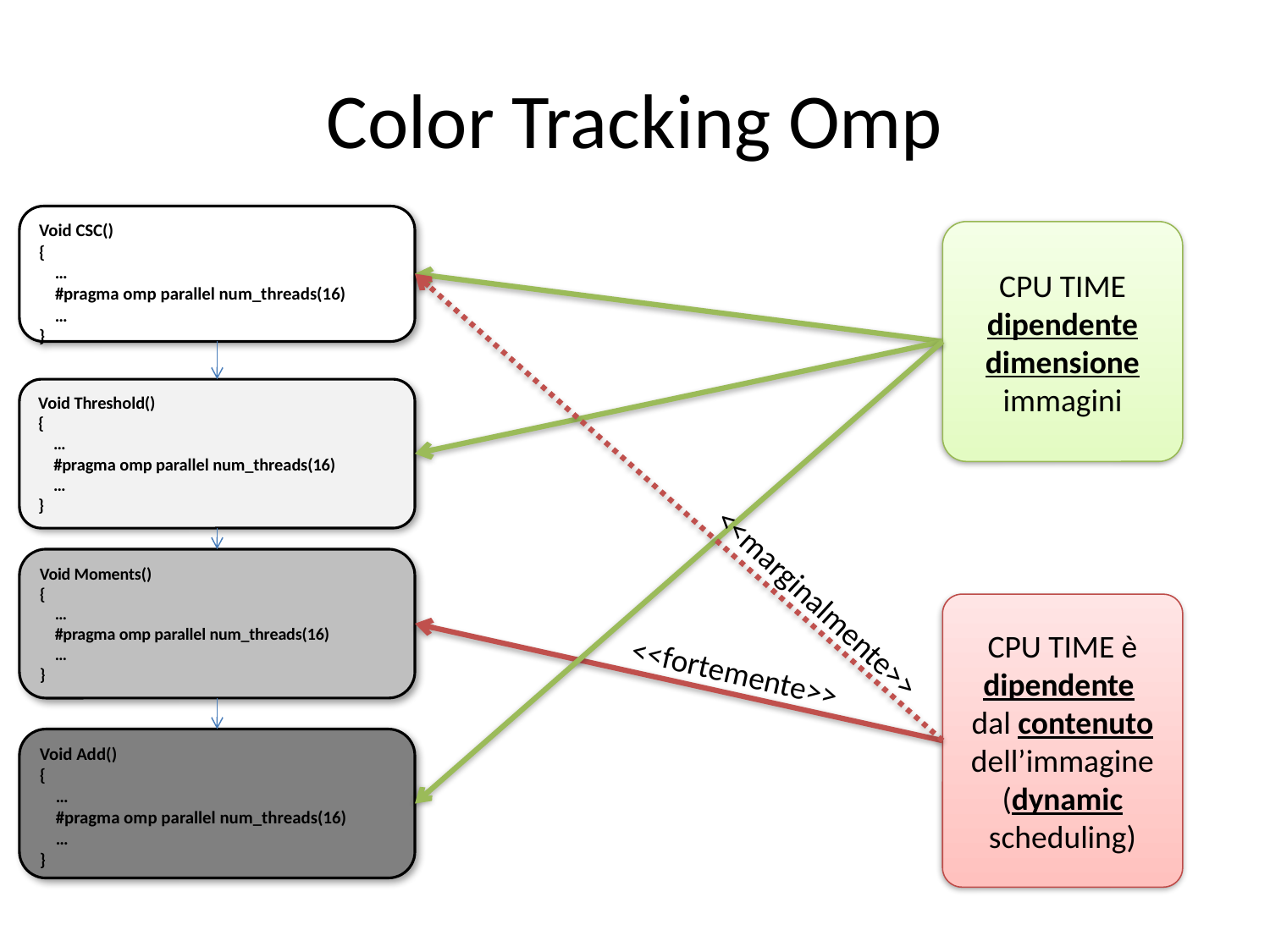

# Color Tracking Omp
Void CSC()
{
    …
    #pragma omp parallel num_threads(16)
    …
}
CPU TIME dipendente dimensione immagini
Void Threshold()
{
    …
    #pragma omp parallel num_threads(16)
    …
}
Void Moments()
{
    …
    #pragma omp parallel num_threads(16)
    …
}
<<marginalmente>>
CPU TIME è dipendente
dal contenuto dell’immagine
(dynamic scheduling)
<<fortemente>>
Void Add()
{
    …
    #pragma omp parallel num_threads(16)
    …
}